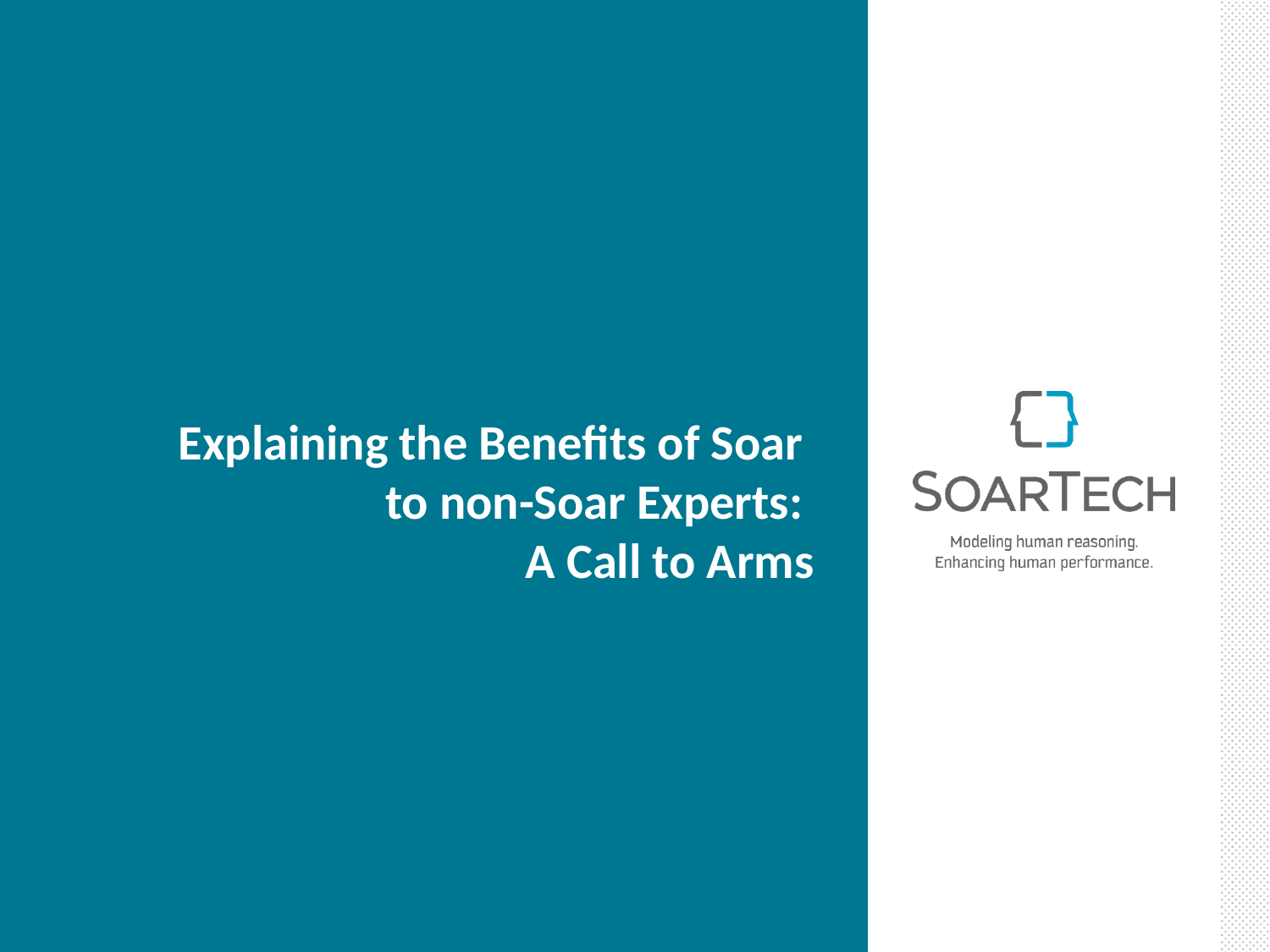

# Explaining the Benefits of Soar to non-Soar Experts: A Call to Arms